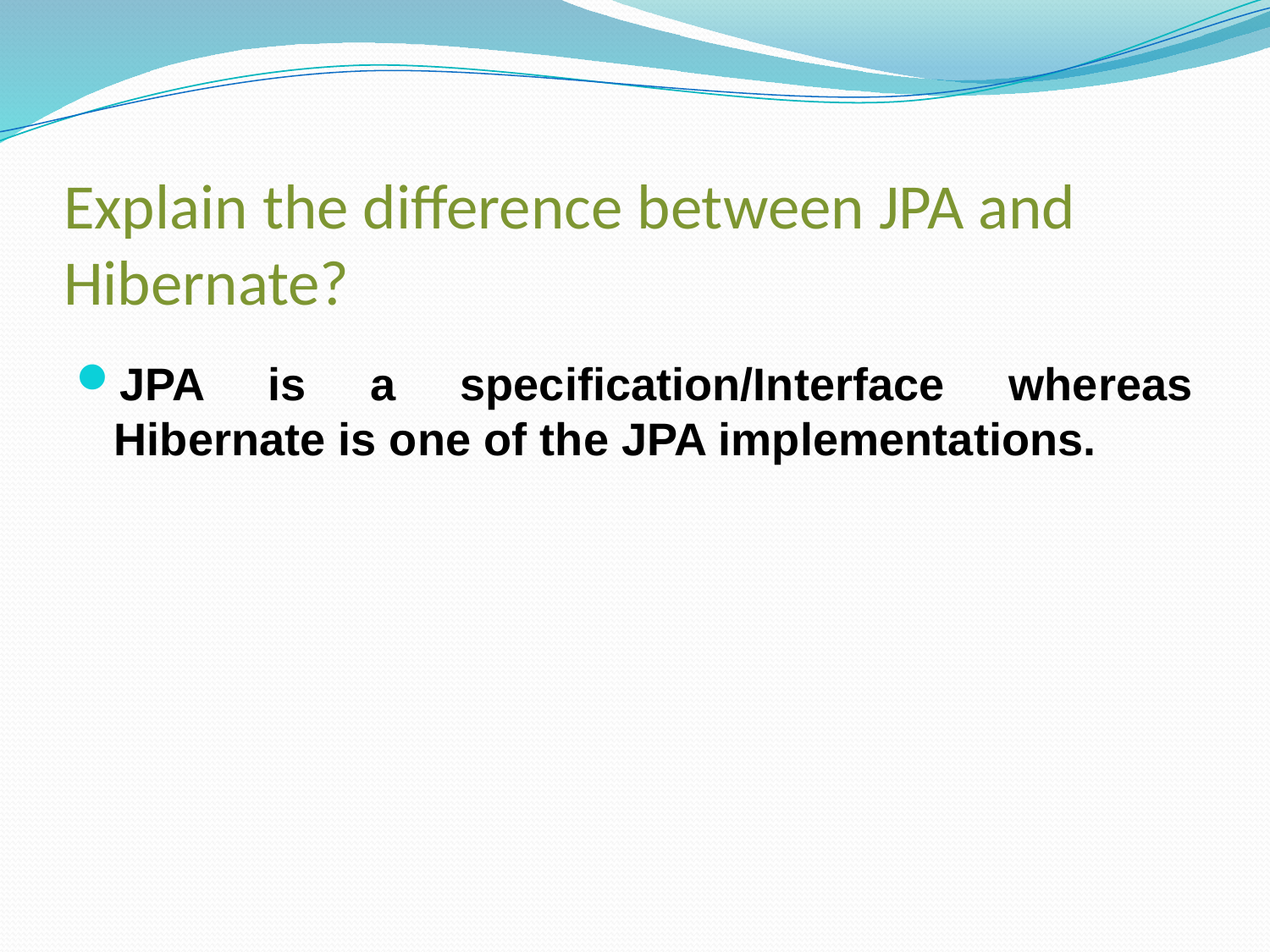

# Explain the difference between JPA and Hibernate?
JPA is a specification/Interface whereas Hibernate is one of the JPA implementations.